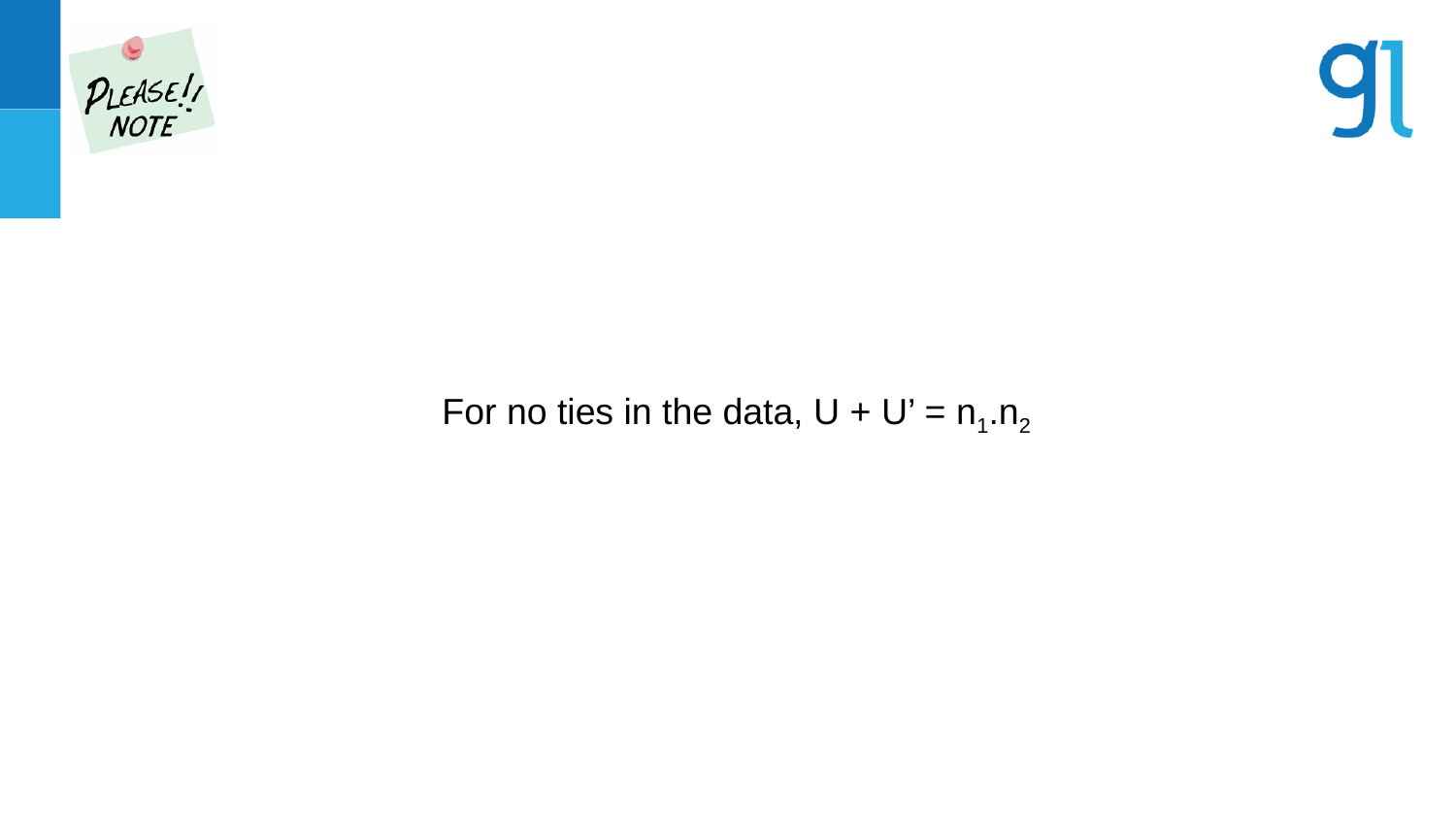

For no ties in the data, U + U’ = n1.n2